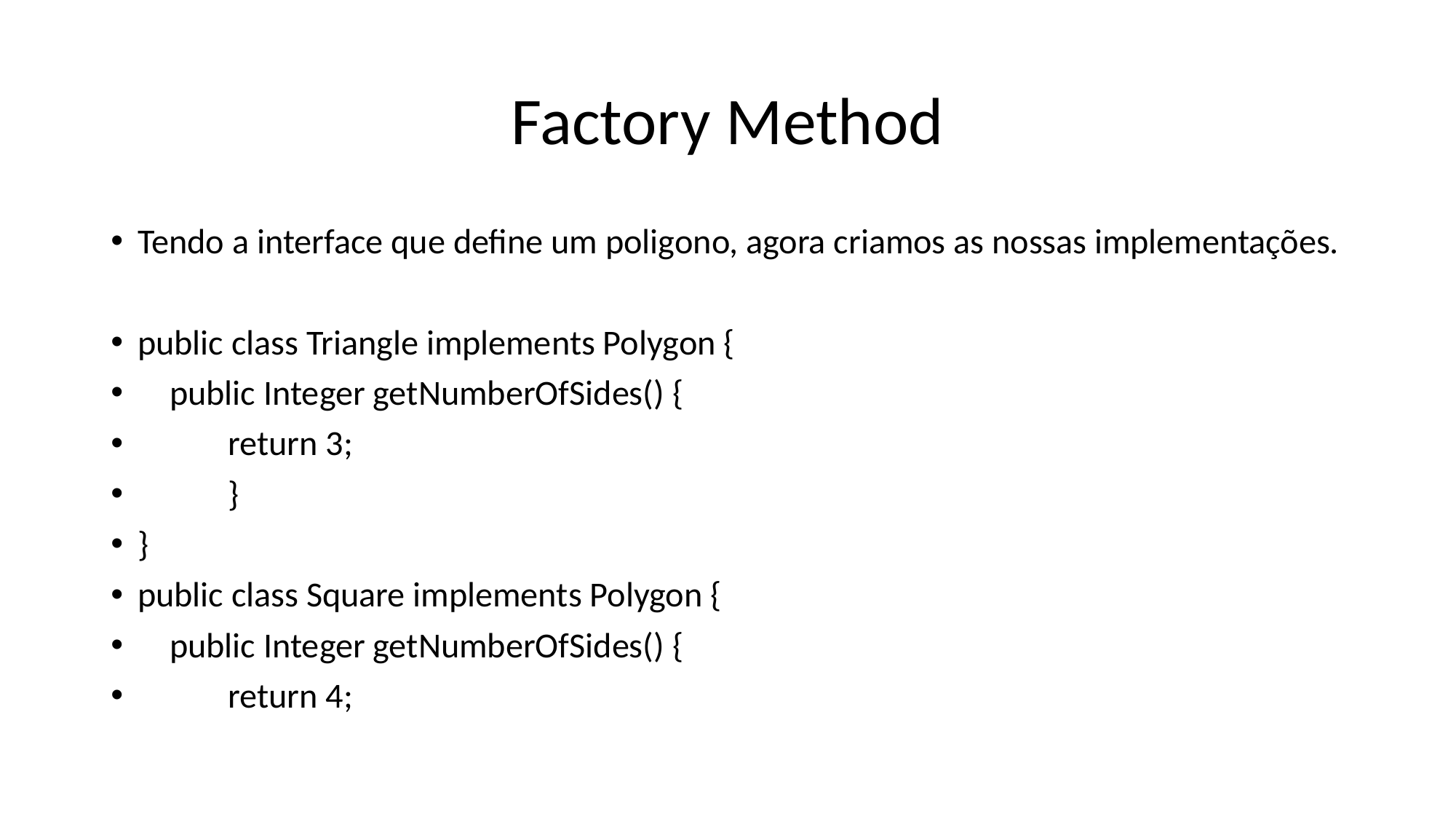

# Factory Method
Tendo a interface que define um poligono, agora criamos as nossas implementações.

public class Triangle implements Polygon {
    public Integer getNumberOfSides() {
		return 3;
	}
}
public class Square implements Polygon {
    public Integer getNumberOfSides() {
		return 4;